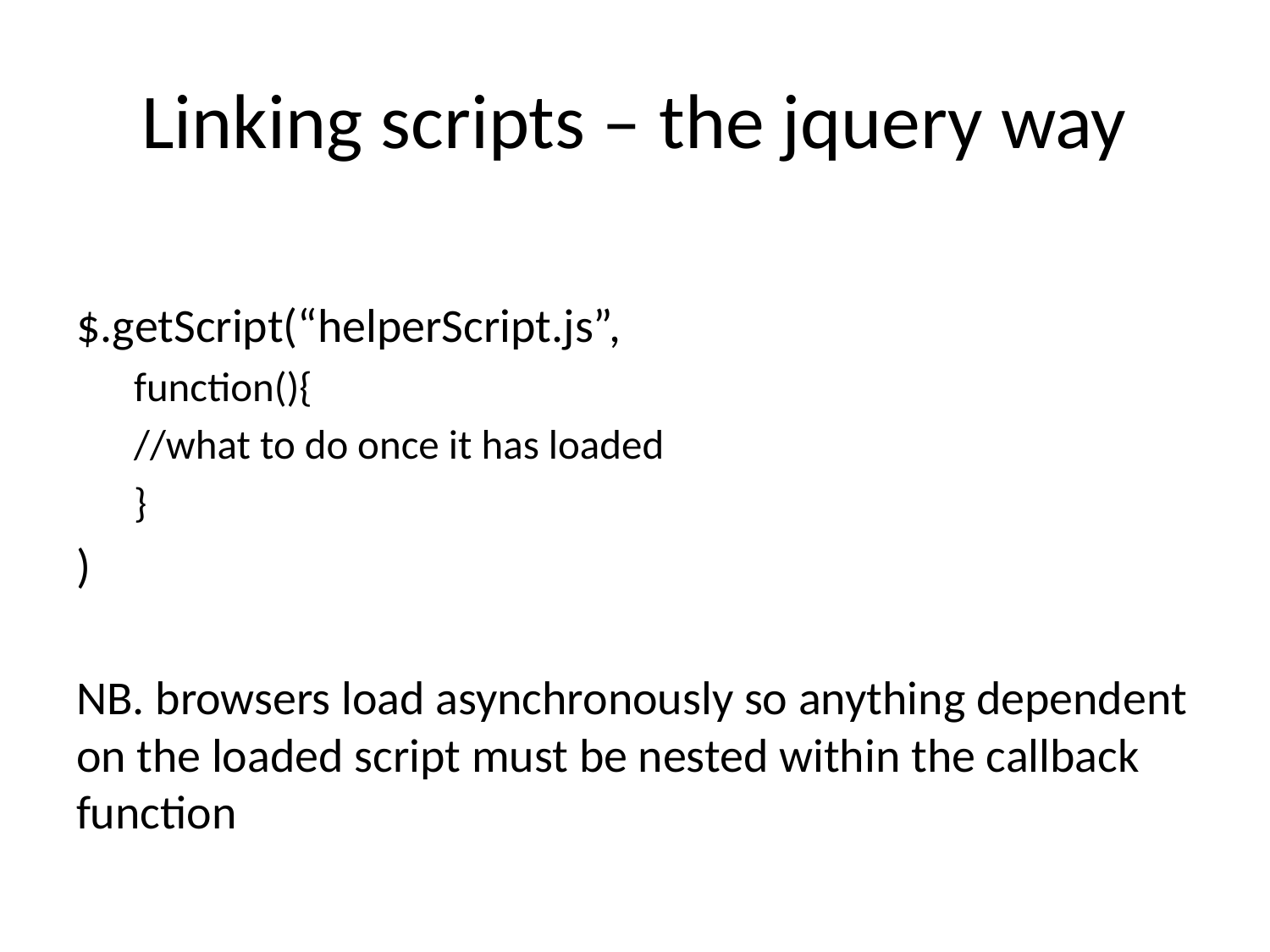

# Linking scripts – the jquery way

$.getScript(“helperScript.js”,
function(){
	//what to do once it has loaded
}
)

NB. browsers load asynchronously so anything dependent on the loaded script must be nested within the callback function